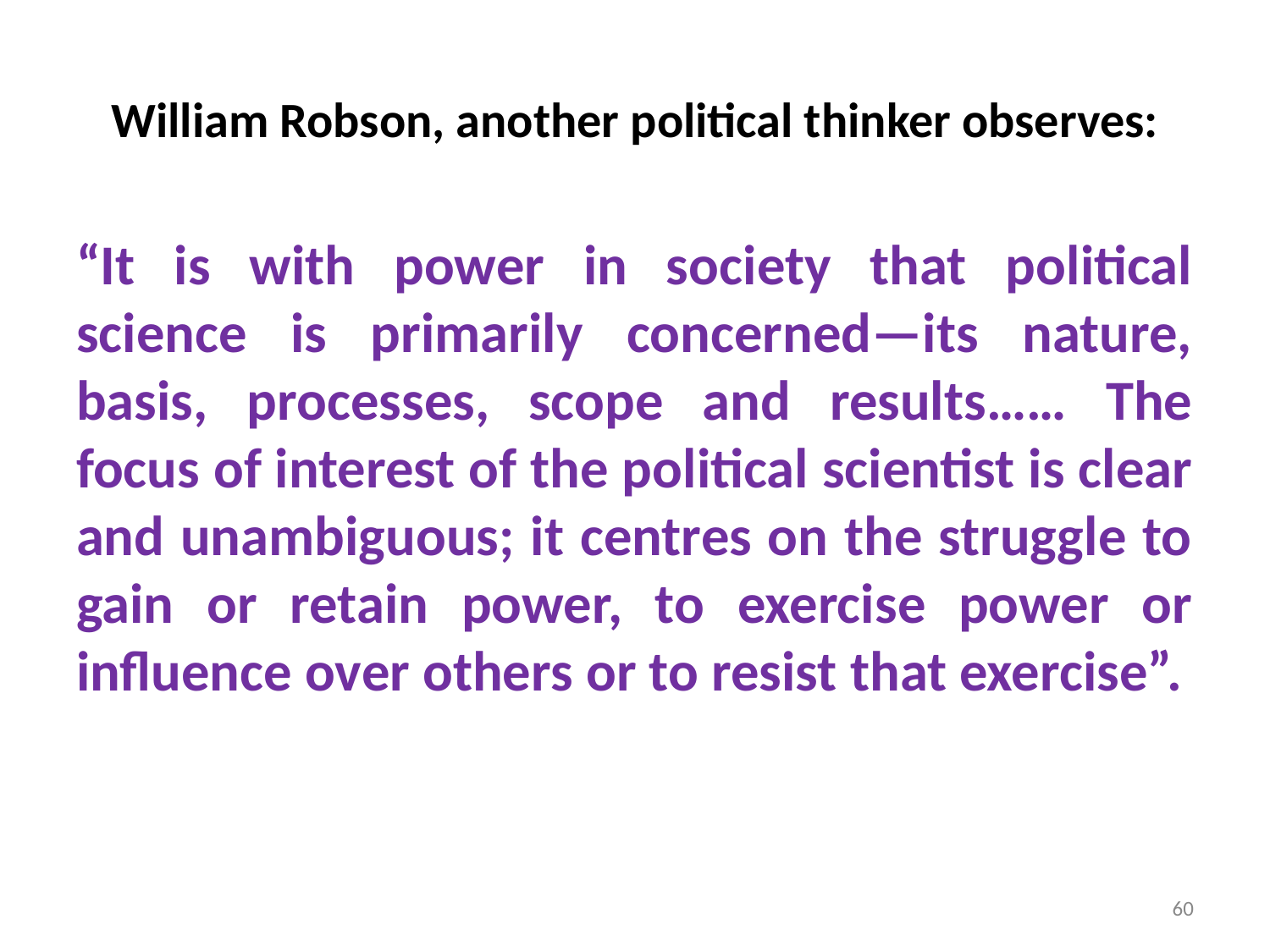

# William Robson, another political thinker observes:
“It is with power in society that political science is primarily concerned—its nature, basis, processes, scope and results…… The focus of interest of the political scientist is clear and unambiguous; it centres on the struggle to gain or retain power, to exercise power or influence over others or to resist that exercise”.

60